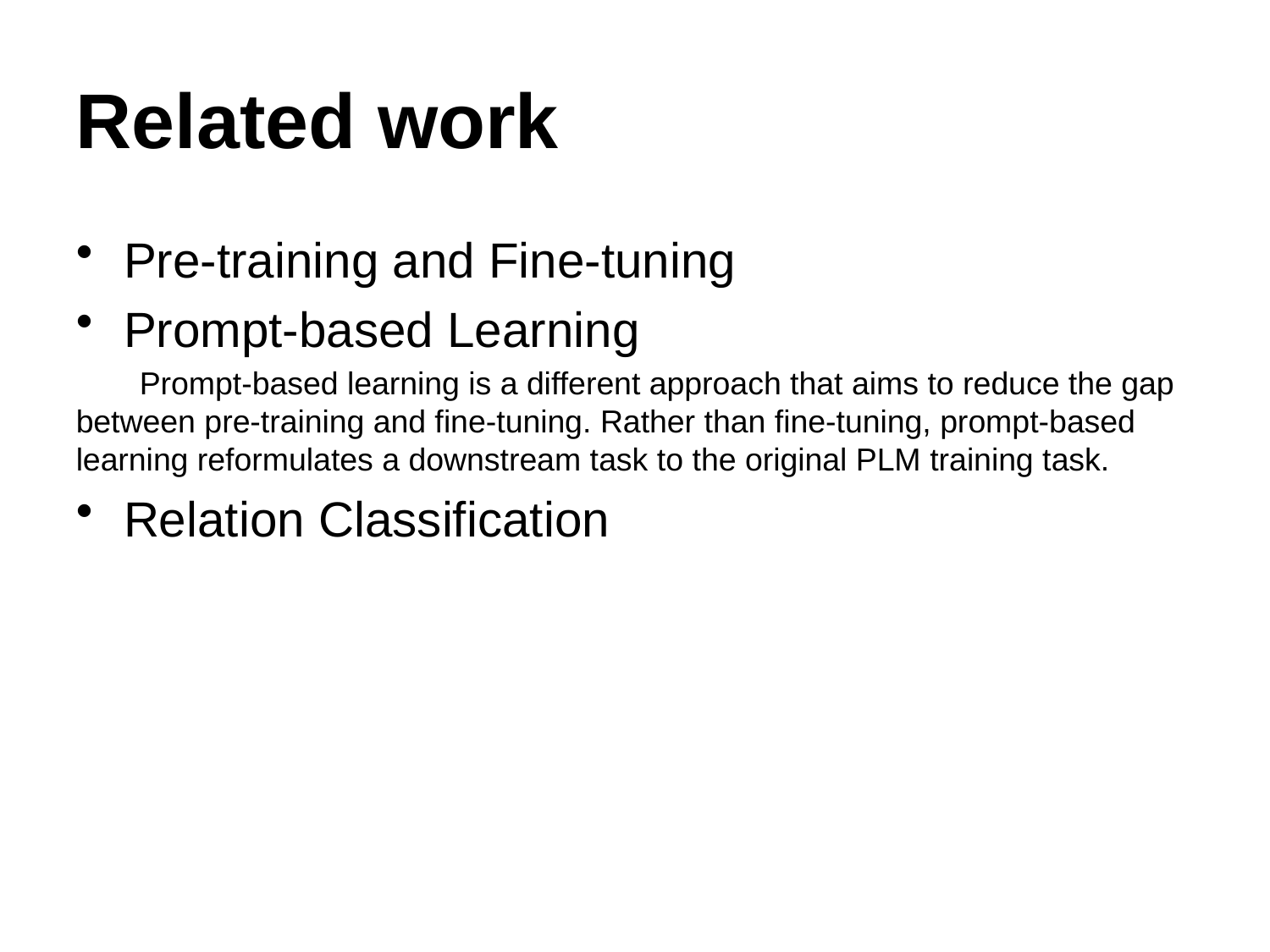

# Related work
Pre-training and Fine-tuning
Prompt-based Learning
Prompt-based learning is a different approach that aims to reduce the gap between pre-training and fine-tuning. Rather than fine-tuning, prompt-based learning reformulates a downstream task to the original PLM training task.
Relation Classification